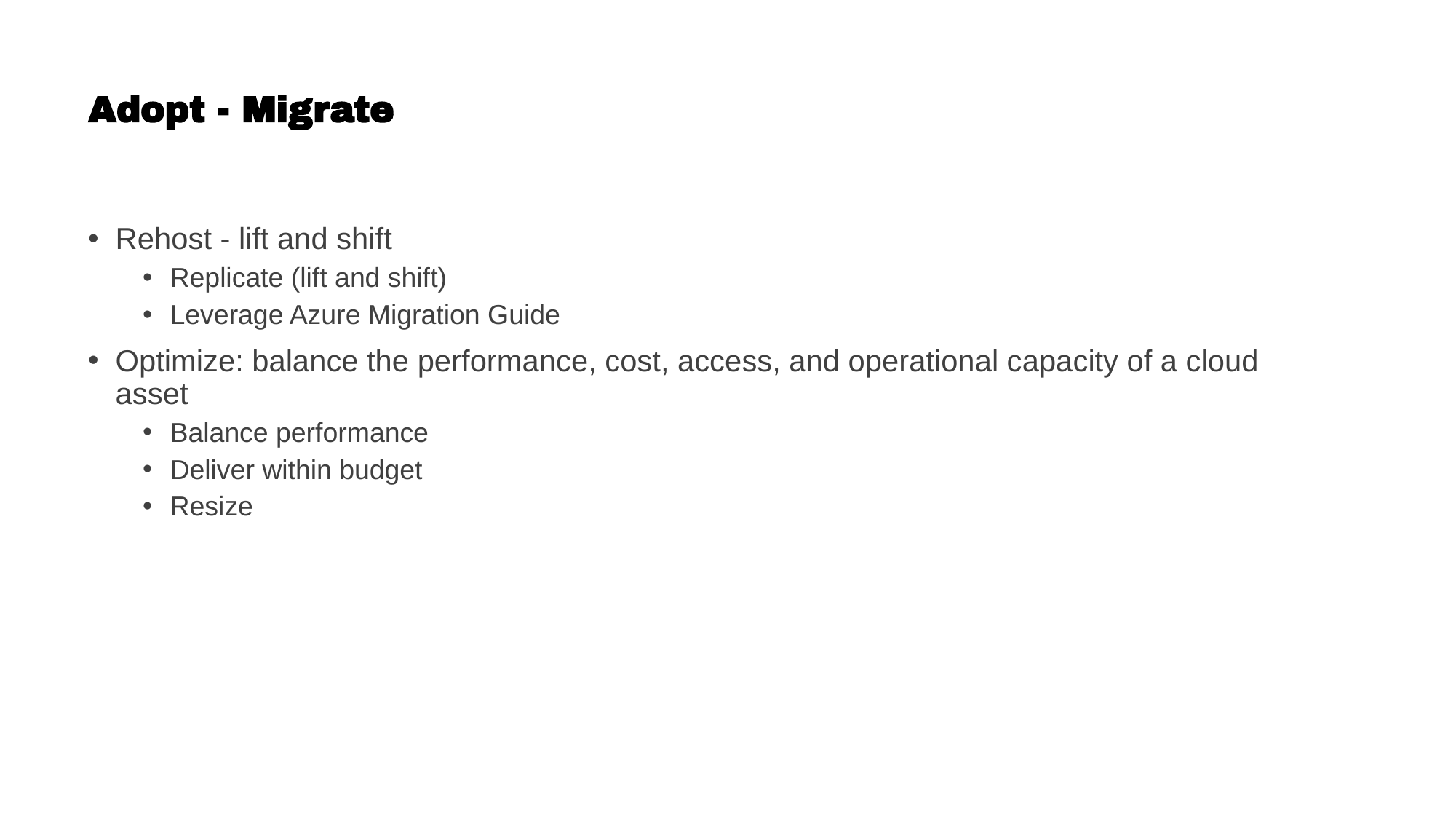

# Adopt - Migrate
Rehost - lift and shift
Replicate (lift and shift)
Leverage Azure Migration Guide
Optimize: balance the performance, cost, access, and operational capacity of a cloud asset
Balance performance
Deliver within budget
Resize